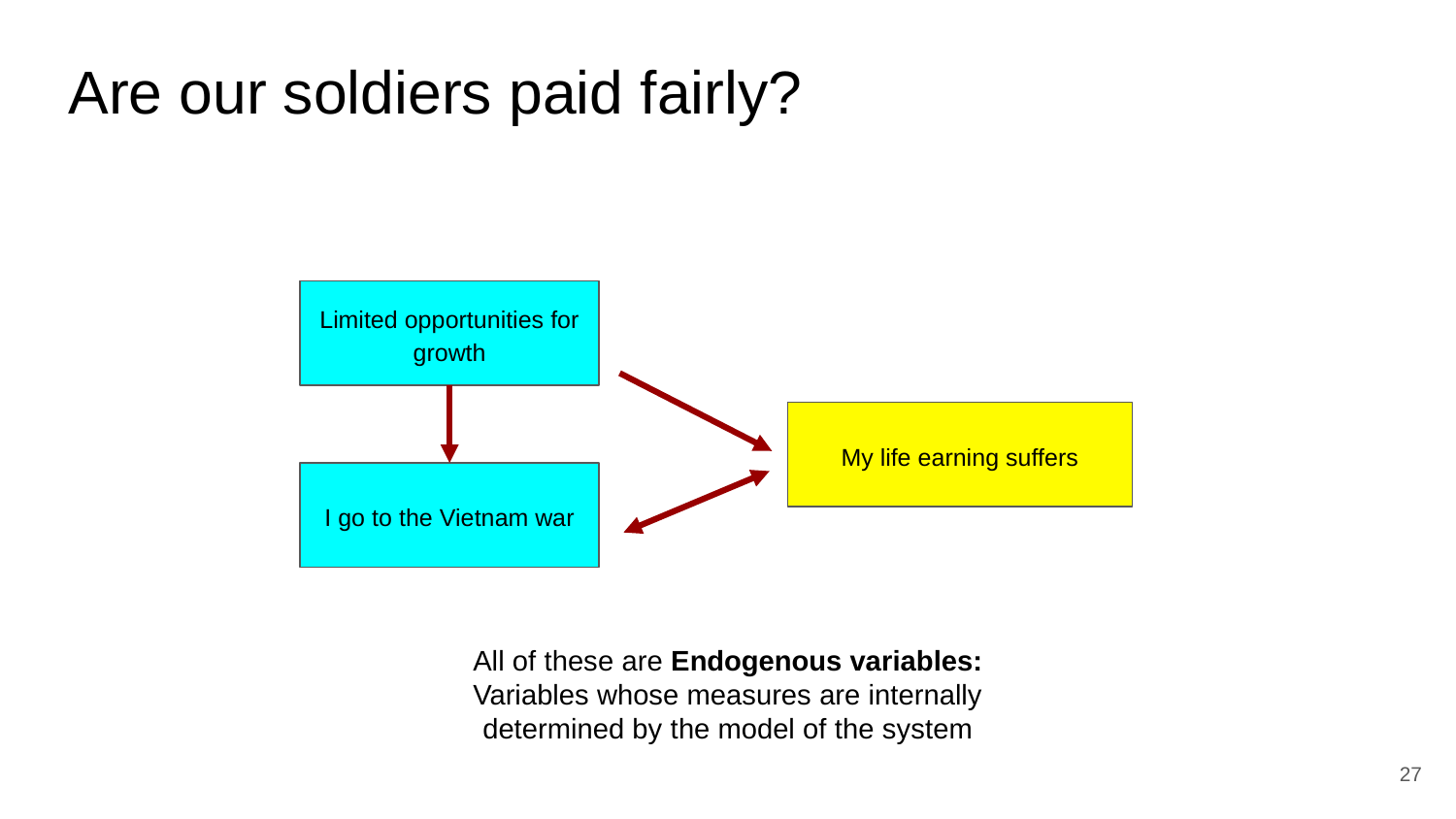

Are our soldiers paid fairly?
Limited opportunities for growth

My life earning suffers
I go to the Vietnam war
All of these are Endogenous variables: Variables whose measures are internally determined by the model of the system
27